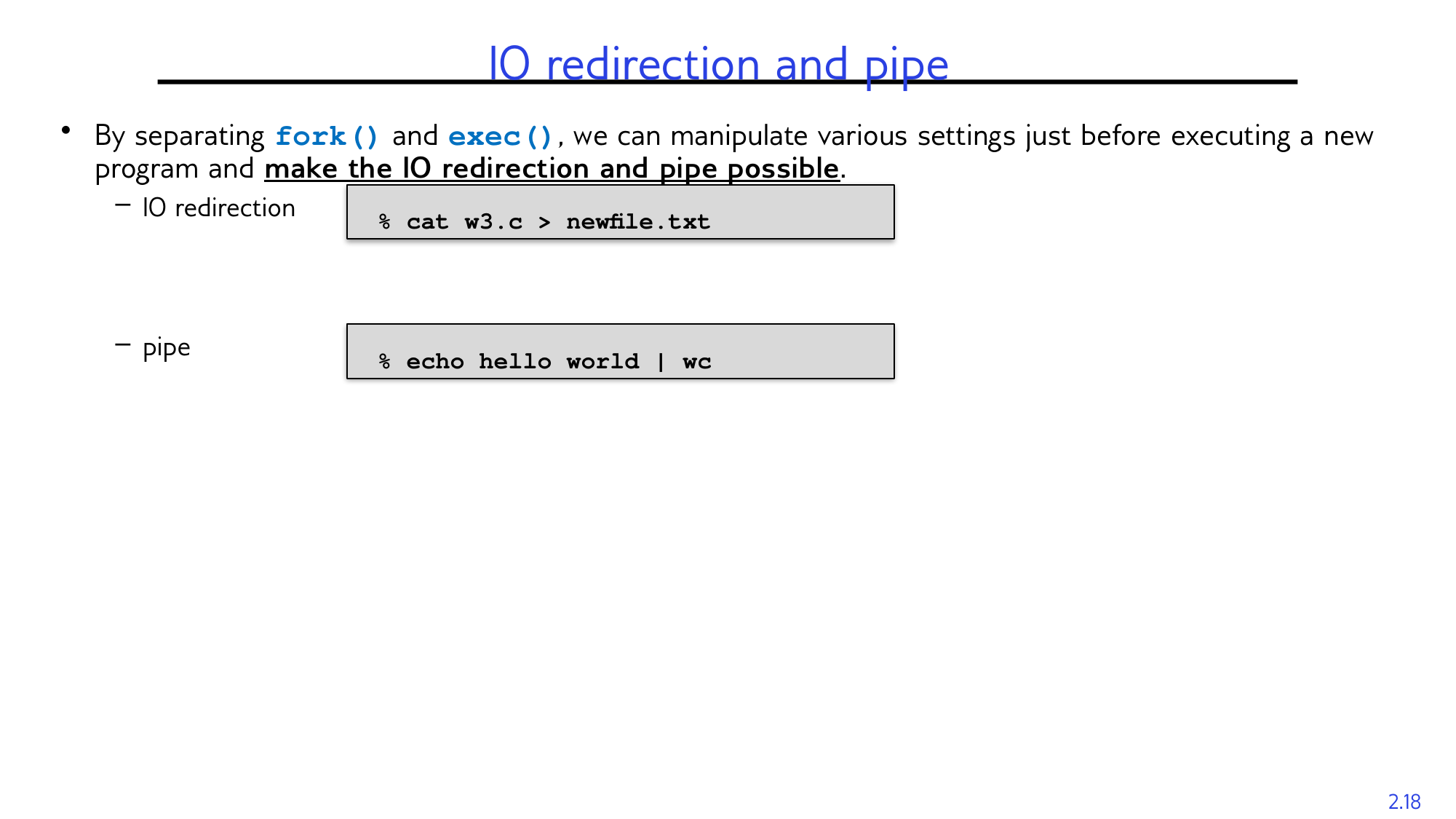

# IO redirection and pipe
By separating fork() and exec(), we can manipulate various settings just before executing a new program and make the IO redirection and pipe possible.
IO redirection

pipe

% cat w3.c > newfile.txt
% echo hello world | wc